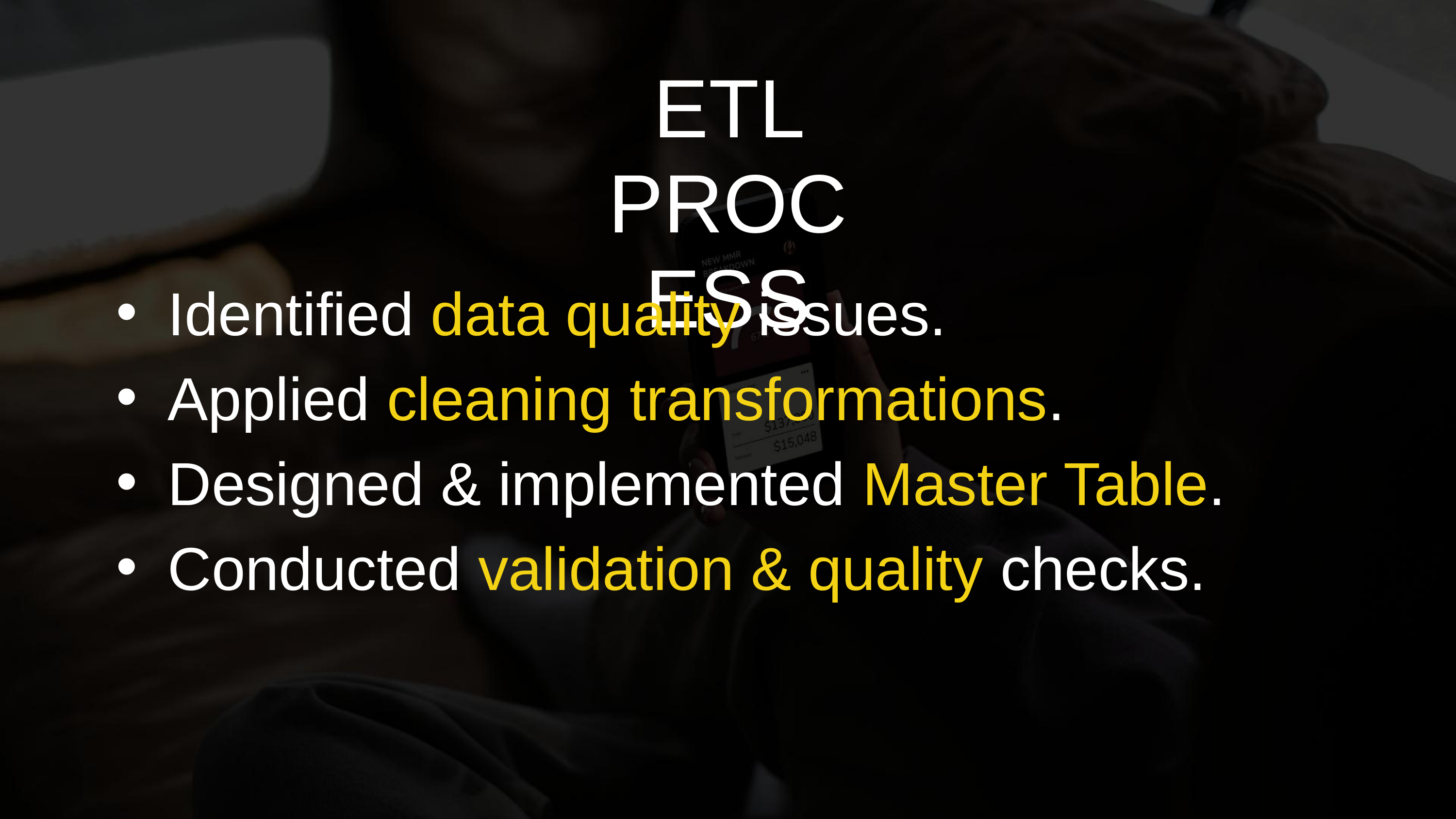

ETL PROCESS
Identified data quality issues.
Applied cleaning transformations.
Designed & implemented Master Table.
Conducted validation & quality checks.